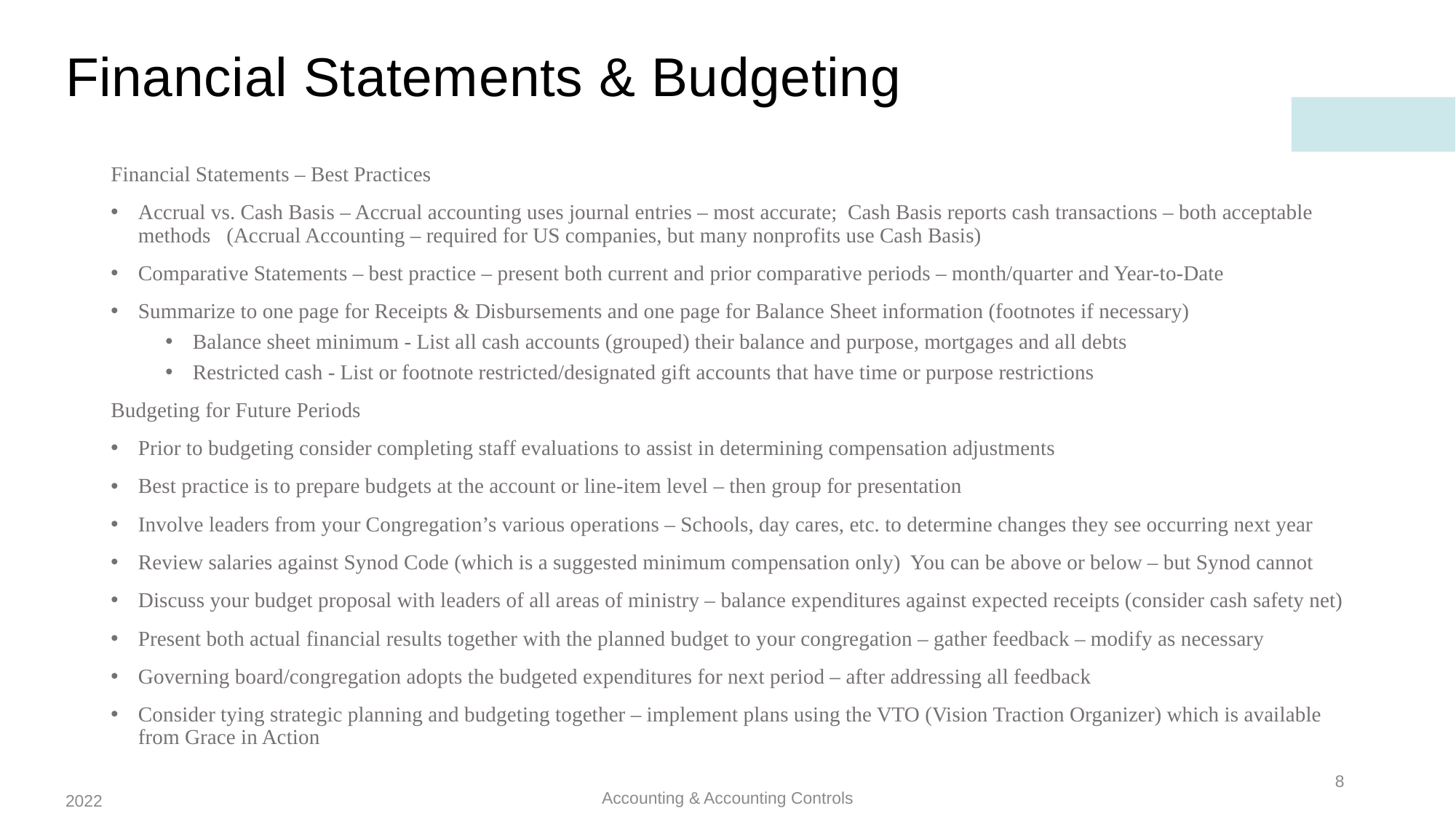

# Financial Statements & Budgeting
Financial Statements – Best Practices
Accrual vs. Cash Basis – Accrual accounting uses journal entries – most accurate;  Cash Basis reports cash transactions – both acceptable methods   (Accrual Accounting – required for US companies, but many nonprofits use Cash Basis)
Comparative Statements – best practice – present both current and prior comparative periods – month/quarter and Year-to-Date
Summarize to one page for Receipts & Disbursements and one page for Balance Sheet information (footnotes if necessary)
Balance sheet minimum - List all cash accounts (grouped) their balance and purpose, mortgages and all debts
Restricted cash - List or footnote restricted/designated gift accounts that have time or purpose restrictions
Budgeting for Future Periods
Prior to budgeting consider completing staff evaluations to assist in determining compensation adjustments
Best practice is to prepare budgets at the account or line-item level – then group for presentation
Involve leaders from your Congregation’s various operations – Schools, day cares, etc. to determine changes they see occurring next year
Review salaries against Synod Code (which is a suggested minimum compensation only)  You can be above or below – but Synod cannot
Discuss your budget proposal with leaders of all areas of ministry – balance expenditures against expected receipts (consider cash safety net)
Present both actual financial results together with the planned budget to your congregation – gather feedback – modify as necessary
Governing board/congregation adopts the budgeted expenditures for next period – after addressing all feedback
Consider tying strategic planning and budgeting together – implement plans using the VTO (Vision Traction Organizer) which is available from Grace in Action
8
Accounting & Accounting Controls
2022